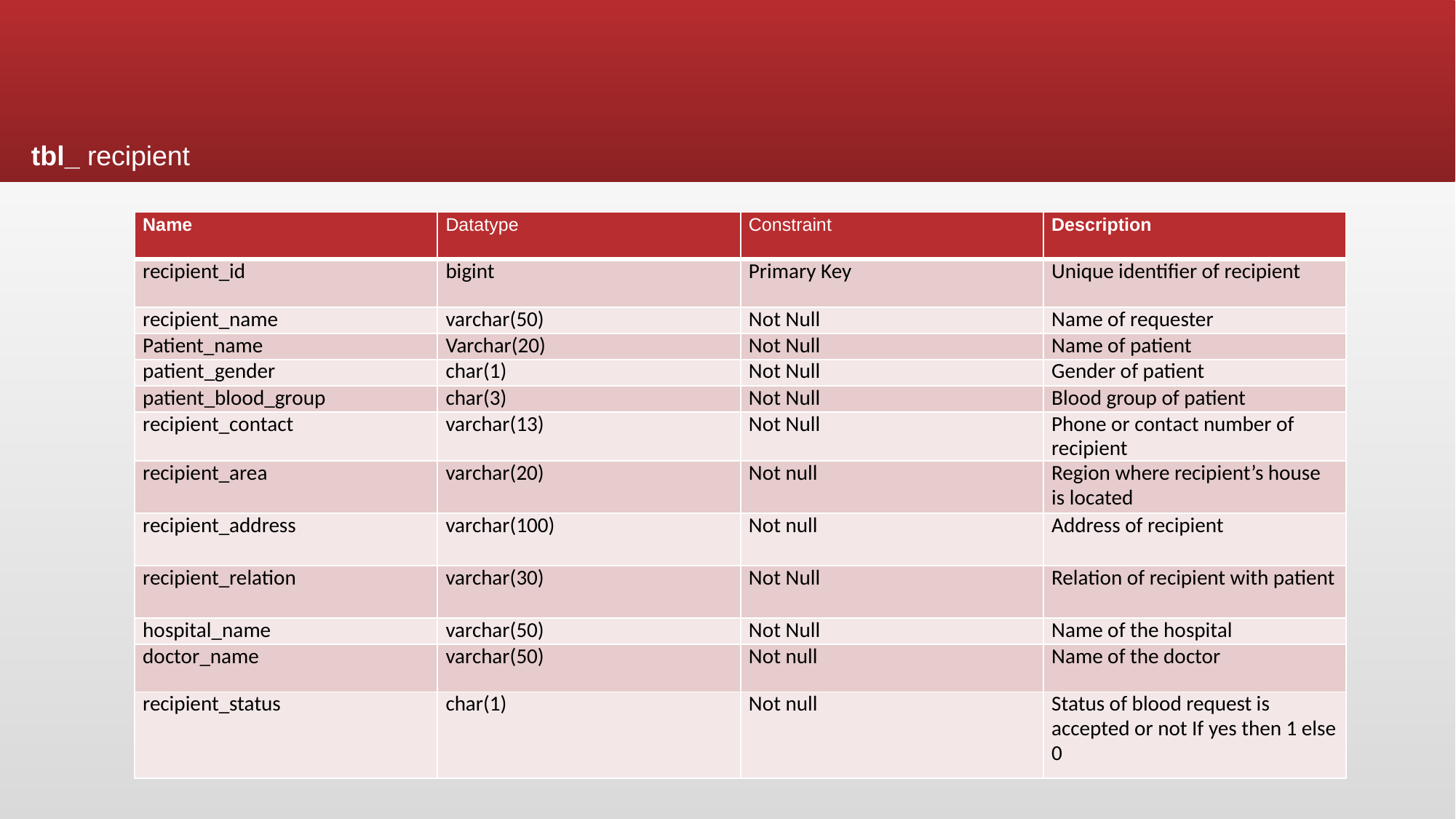

tbl_ recipient
| Name | Datatype | Constraint | Description |
| --- | --- | --- | --- |
| recipient\_id | bigint | Primary Key | Unique identifier of recipient |
| recipient\_name | varchar(50) | Not Null | Name of requester |
| Patient\_name | Varchar(20) | Not Null | Name of patient |
| patient\_gender | char(1) | Not Null | Gender of patient |
| patient\_blood\_group | char(3) | Not Null | Blood group of patient |
| recipient\_contact | varchar(13) | Not Null | Phone or contact number of recipient |
| recipient\_area | varchar(20) | Not null | Region where recipient’s house is located |
| recipient\_address | varchar(100) | Not null | Address of recipient |
| recipient\_relation | varchar(30) | Not Null | Relation of recipient with patient |
| hospital\_name | varchar(50) | Not Null | Name of the hospital |
| doctor\_name | varchar(50) | Not null | Name of the doctor |
| recipient\_status | char(1) | Not null | Status of blood request is accepted or not If yes then 1 else 0 |